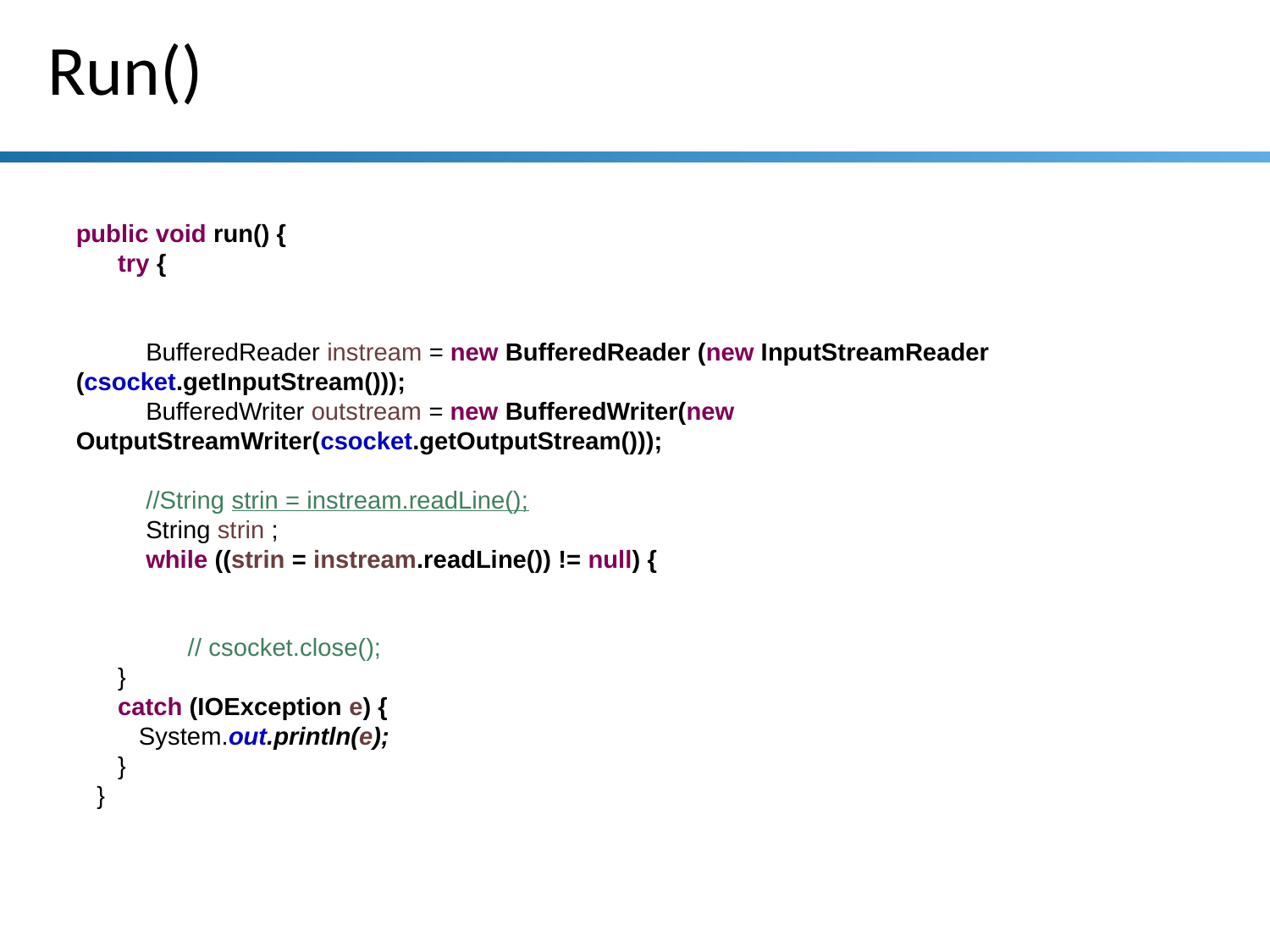

# Run()
public void run() {
      try {

          BufferedReader instream = new BufferedReader (new InputStreamReader (csocket.getInputStream()));
          BufferedWriter outstream = new BufferedWriter(new OutputStreamWriter(csocket.getOutputStream()));

          //String strin = instream.readLine();
          String strin ;
          while ((strin = instream.readLine()) != null) {

                // csocket.close();
      }
      catch (IOException e) {
         System.out.println(e);
      }
   }